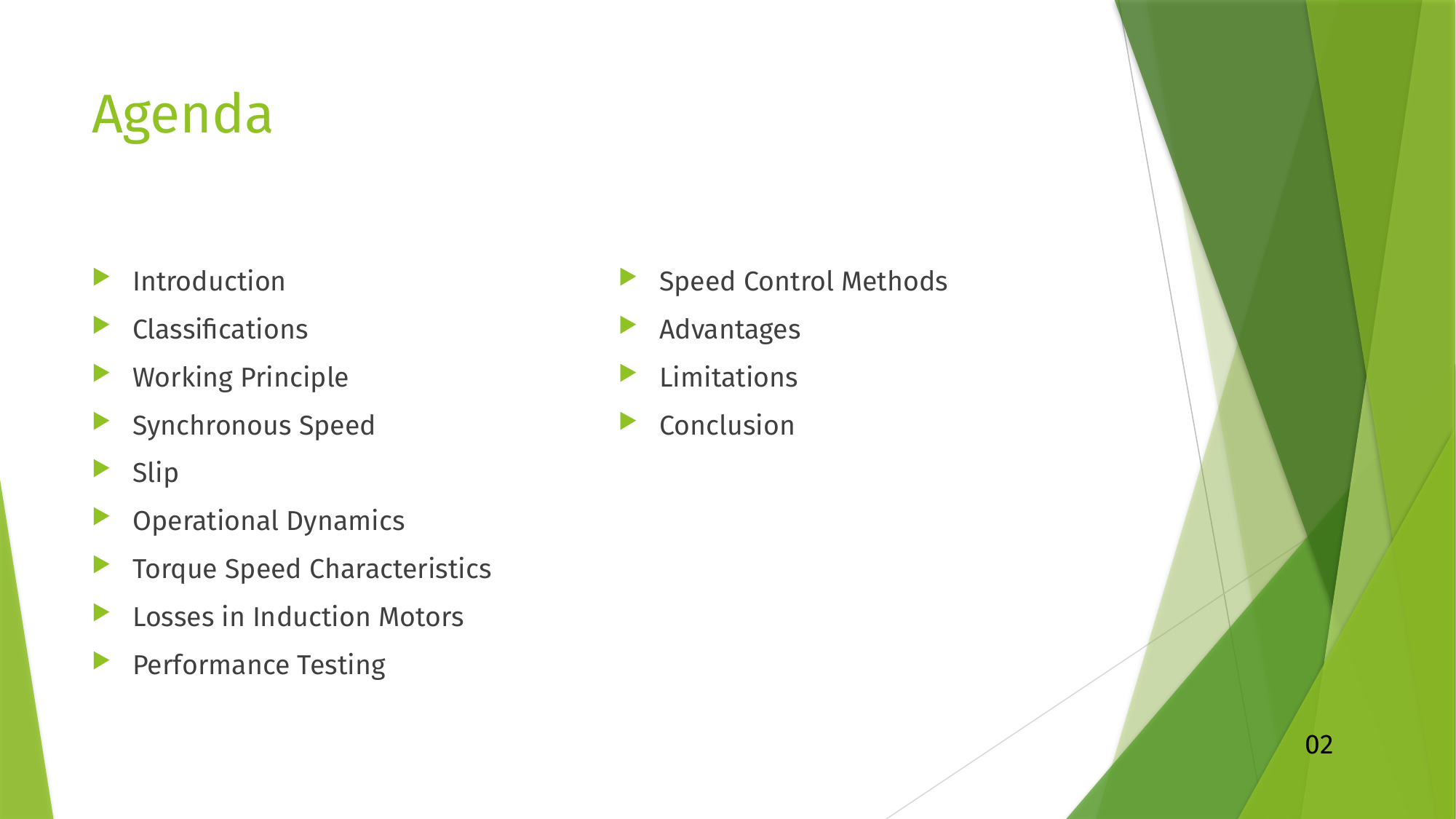

# Agenda
Introduction
Classifications
Working Principle
Synchronous Speed
Slip
Operational Dynamics
Torque Speed Characteristics
Losses in Induction Motors
Performance Testing

Speed Control Methods
Advantages
Limitations
Conclusion
02